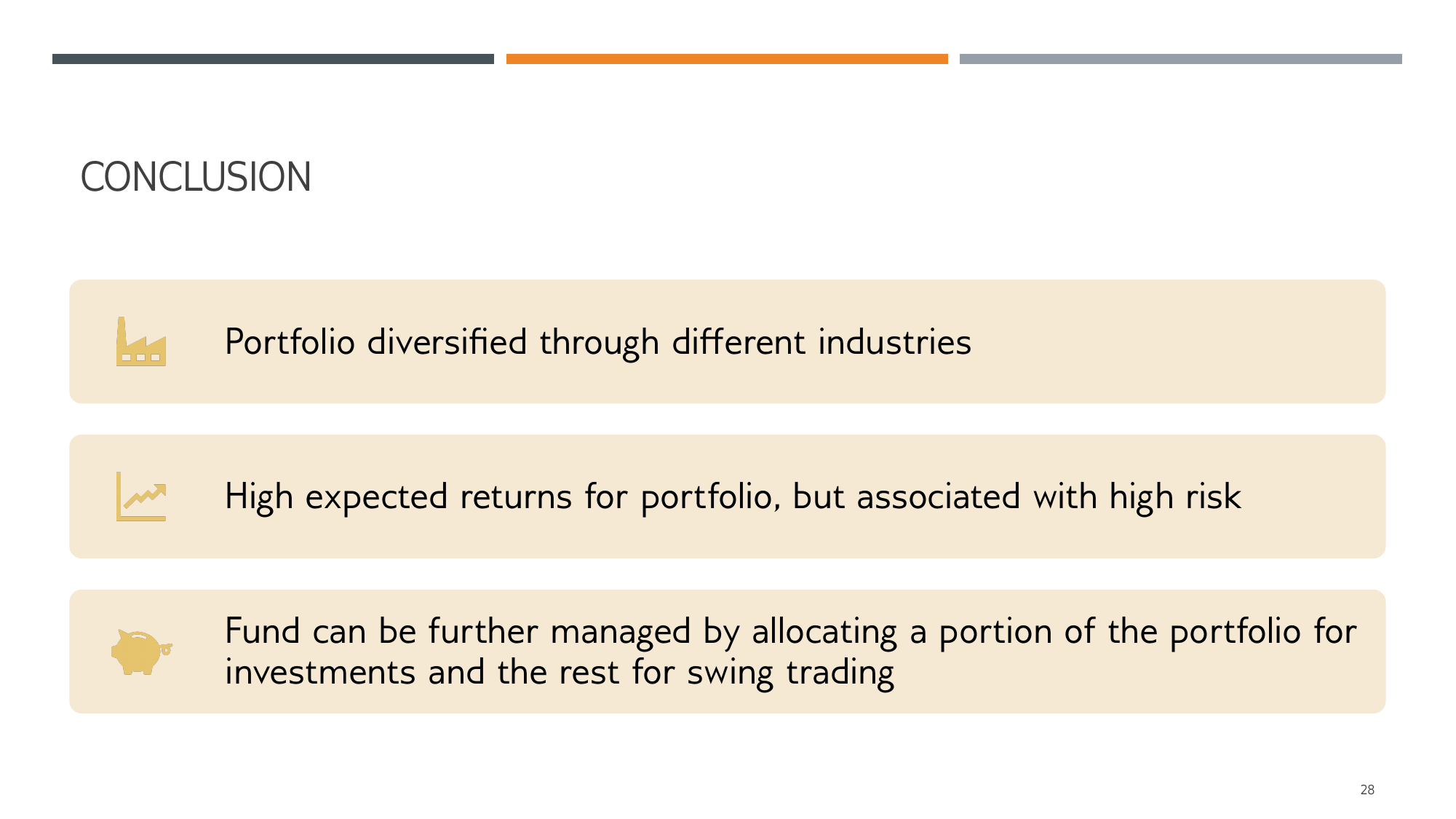

# conclusion
Portfolio diversified through different industries
High expected returns for portfolio, but associated with high risk
Fund can be further managed by allocating a portion of the portfolio for investments and the rest for swing trading
28